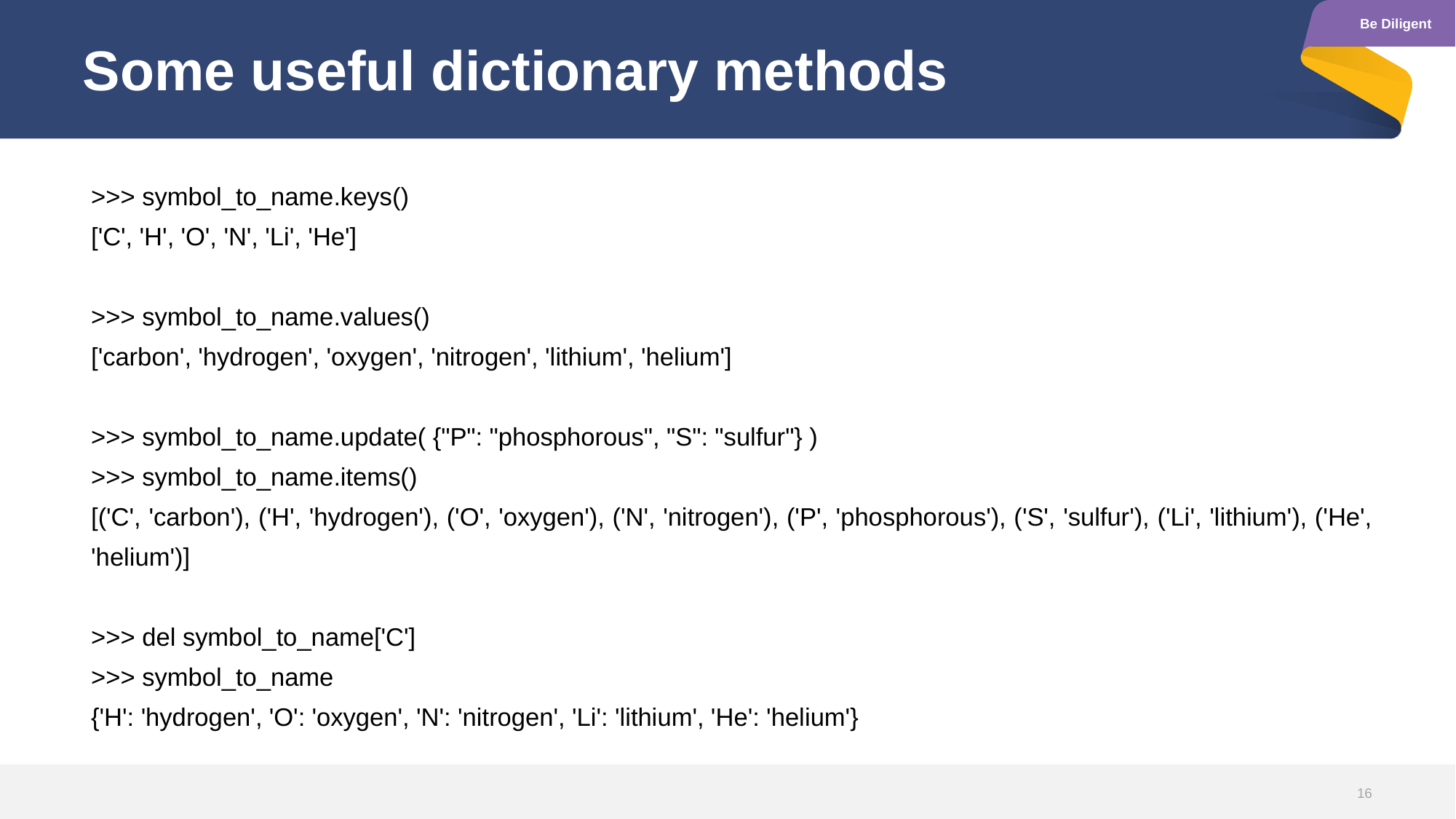

# Some useful dictionary methods
>>> symbol_to_name.keys()
['C', 'H', 'O', 'N', 'Li', 'He']

>>> symbol_to_name.values()
['carbon', 'hydrogen', 'oxygen', 'nitrogen', 'lithium', 'helium']

>>> symbol_to_name.update( {"P": "phosphorous", "S": "sulfur"} )
>>> symbol_to_name.items()
[('C', 'carbon'), ('H', 'hydrogen'), ('O', 'oxygen'), ('N', 'nitrogen'), ('P', 'phosphorous'), ('S', 'sulfur'), ('Li', 'lithium'), ('He', 'helium')]

>>> del symbol_to_name['C']
>>> symbol_to_name
{'H': 'hydrogen', 'O': 'oxygen', 'N': 'nitrogen', 'Li': 'lithium', 'He': 'helium'}

16